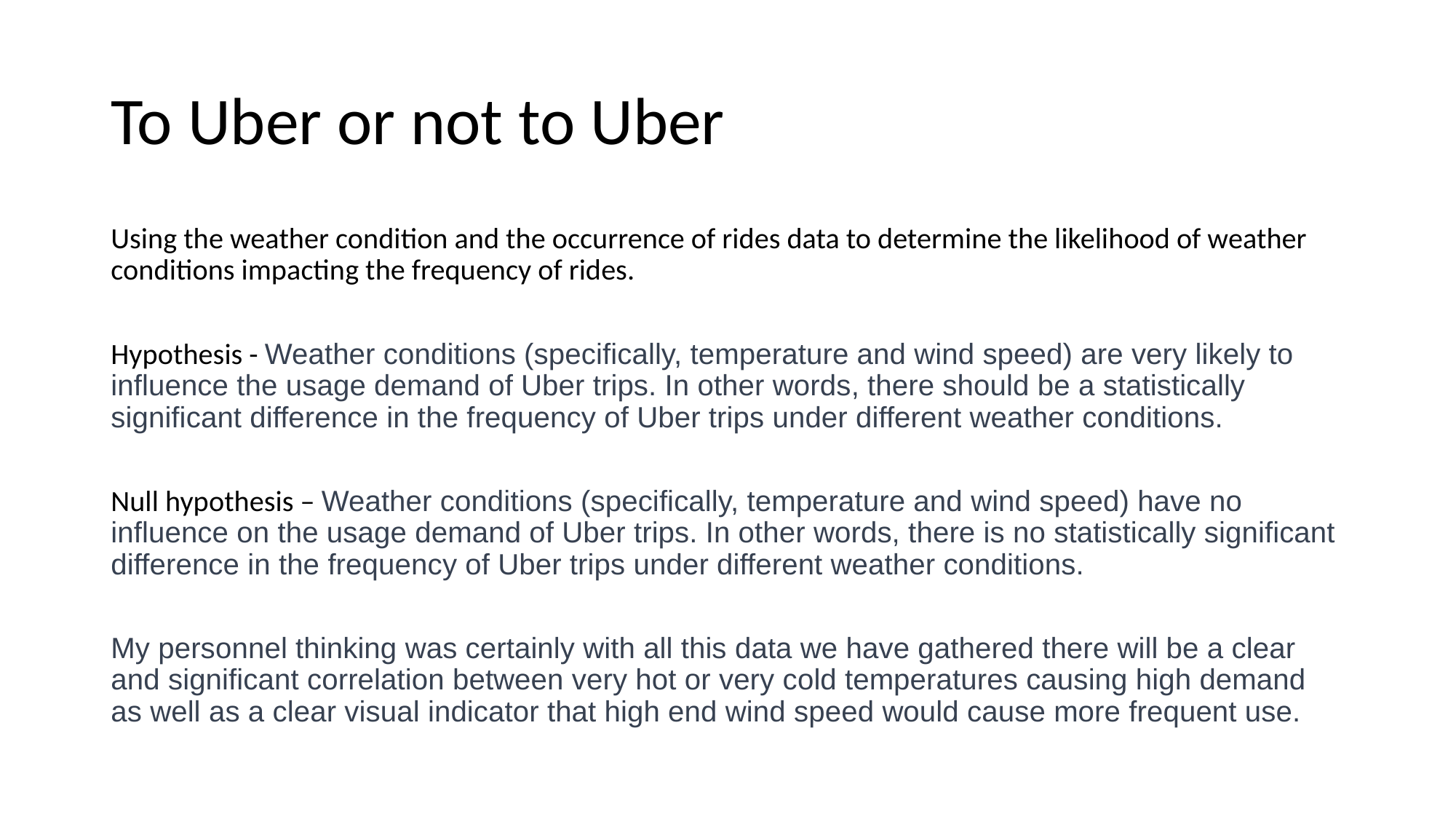

# To Uber or not to Uber
Using the weather condition and the occurrence of rides data to determine the likelihood of weather conditions impacting the frequency of rides.

Hypothesis - Weather conditions (specifically, temperature and wind speed) are very likely to influence the usage demand of Uber trips. In other words, there should be a statistically significant difference in the frequency of Uber trips under different weather conditions.

Null hypothesis – Weather conditions (specifically, temperature and wind speed) have no influence on the usage demand of Uber trips. In other words, there is no statistically significant difference in the frequency of Uber trips under different weather conditions.

My personnel thinking was certainly with all this data we have gathered there will be a clear and significant correlation between very hot or very cold temperatures causing high demand as well as a clear visual indicator that high end wind speed would cause more frequent use.